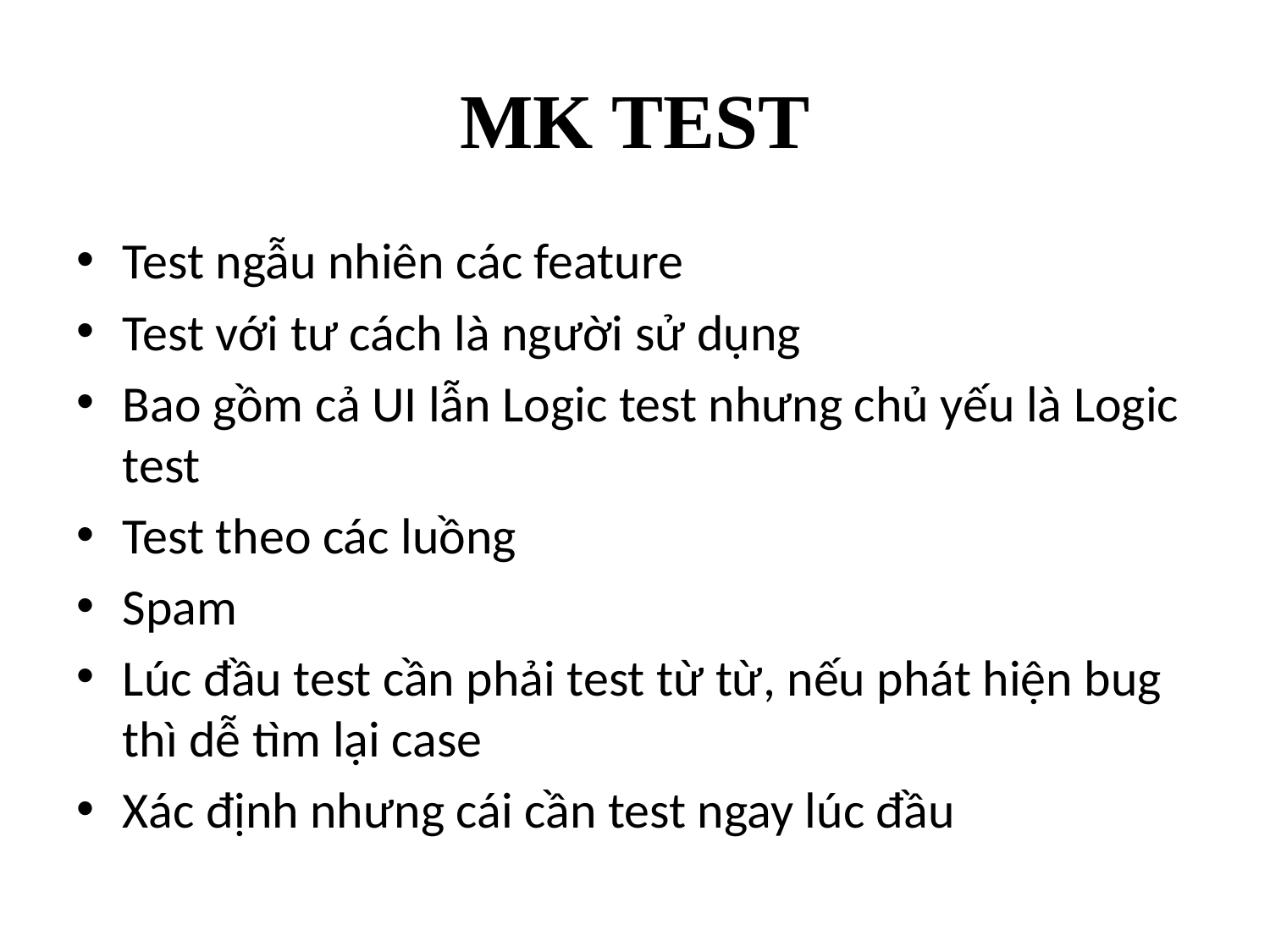

# MK TEST
Test ngẫu nhiên các feature
Test với tư cách là người sử dụng
Bao gồm cả UI lẫn Logic test nhưng chủ yếu là Logic test
Test theo các luồng
Spam
Lúc đầu test cần phải test từ từ, nếu phát hiện bug thì dễ tìm lại case
Xác định nhưng cái cần test ngay lúc đầu